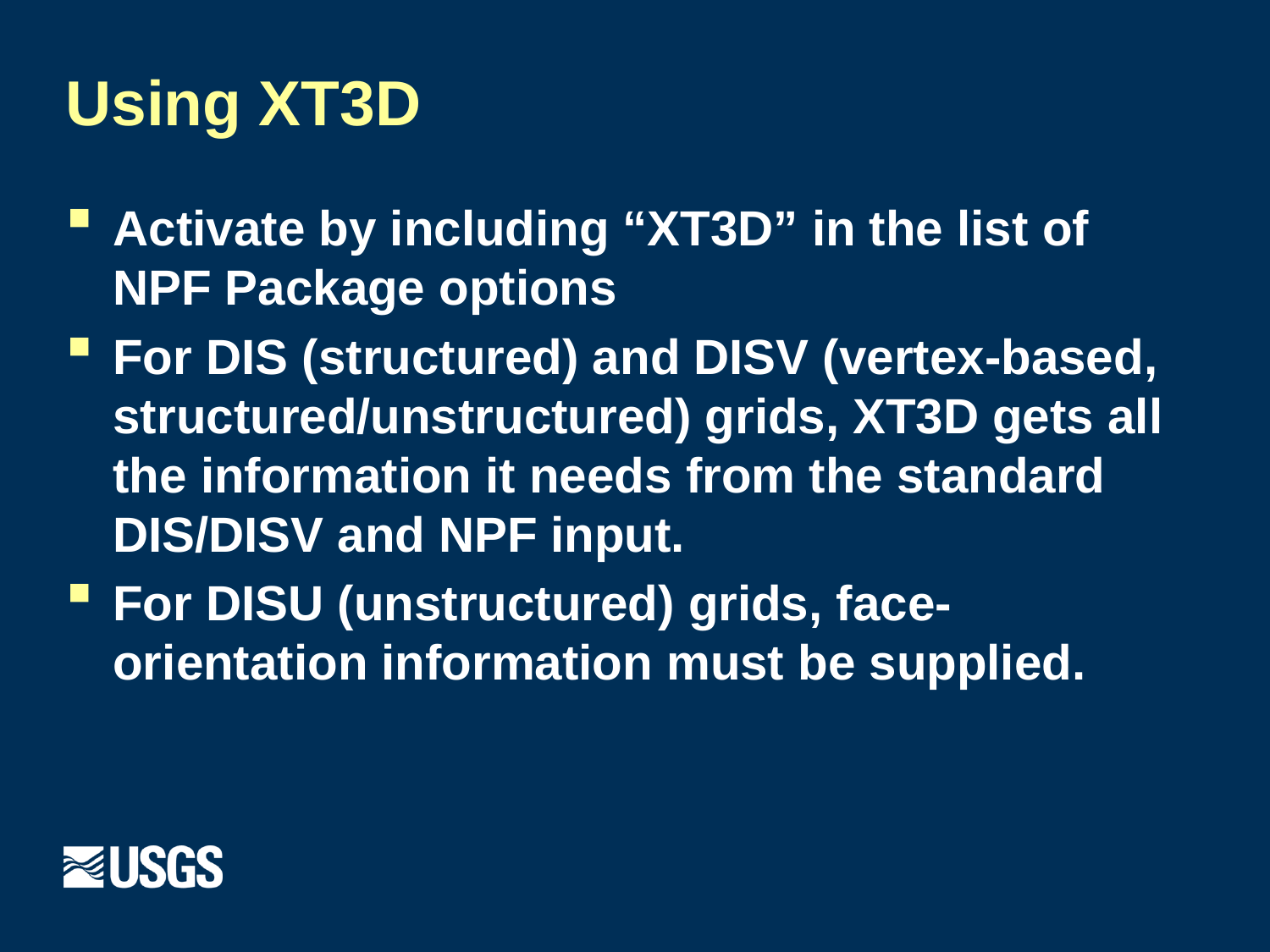

# Using XT3D
Activate by including “XT3D” in the list of NPF Package options
For DIS (structured) and DISV (vertex-based, structured/unstructured) grids, XT3D gets all the information it needs from the standard DIS/DISV and NPF input.
For DISU (unstructured) grids, face-orientation information must be supplied.